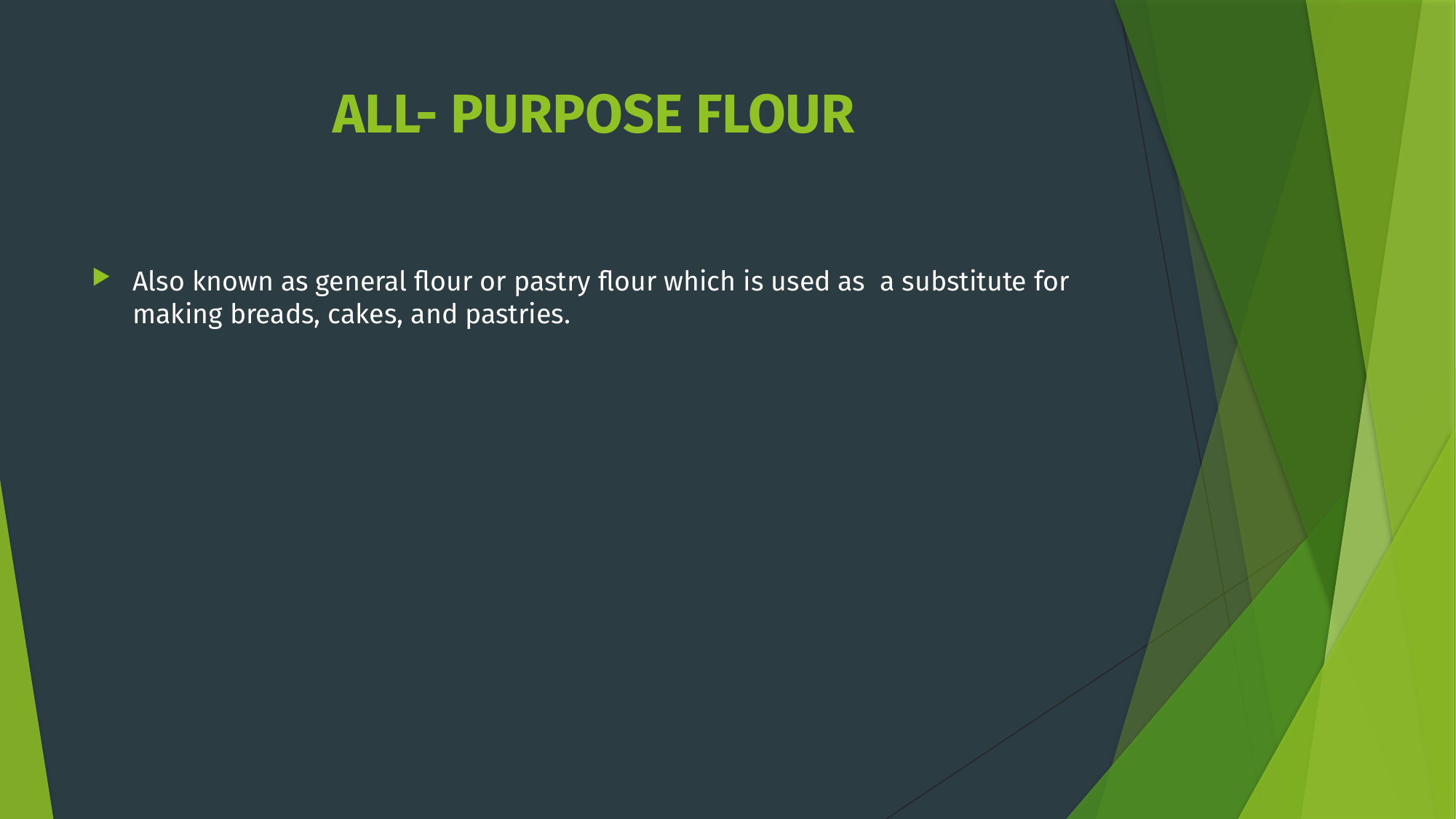

# ALL- PURPOSE FLOUR
Also known as general flour or pastry flour which is used as  a substitute for making breads, cakes, and pastries.